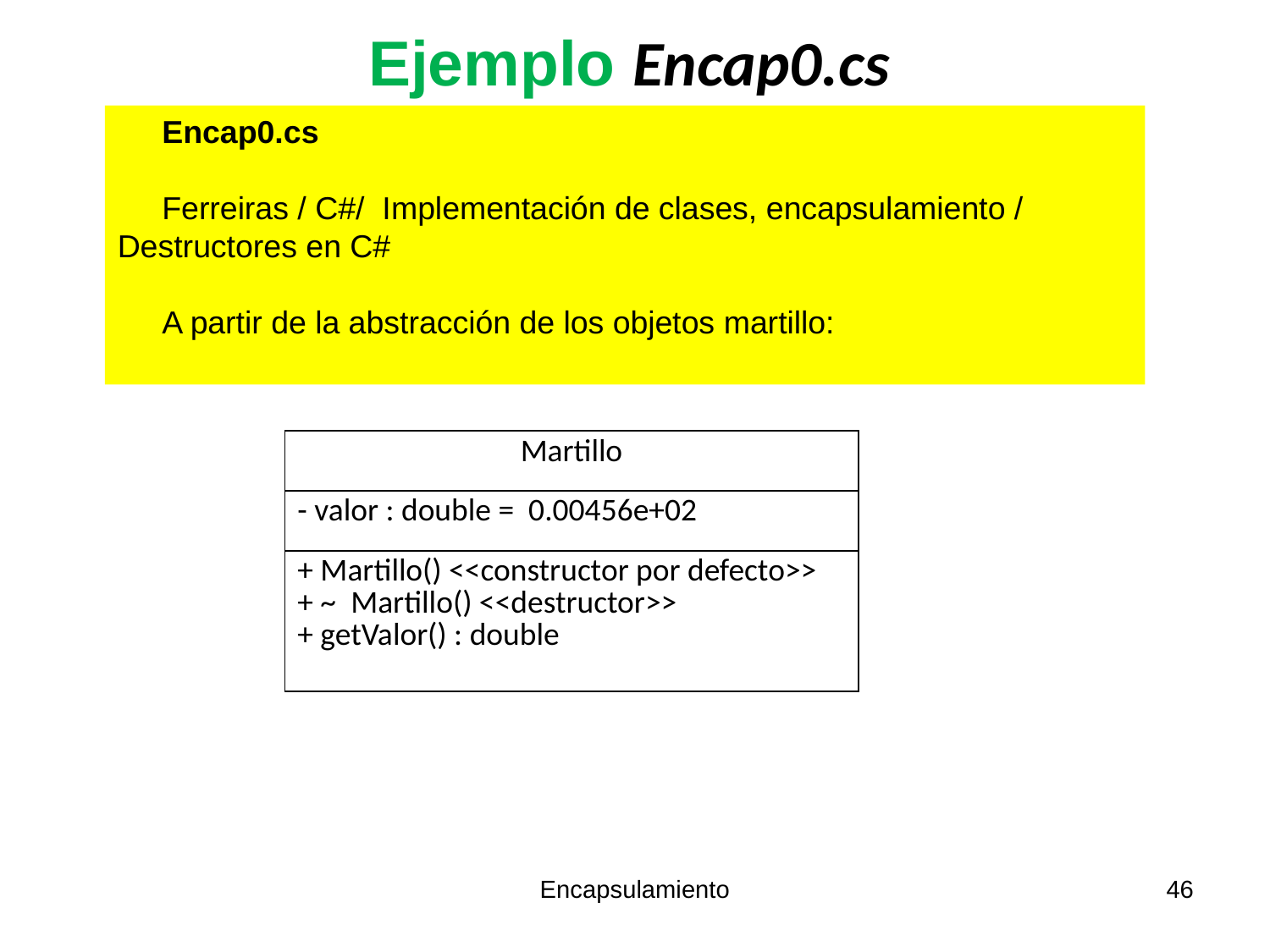

# Ejemplo Encap0.cs
     Encap0.cs

     Ferreiras / C#/  Implementación de clases, encapsulamiento / Destructores en C#

     A partir de la abstracción de los objetos martillo:

| Martillo |
| --- |
| - valor : double = 0.00456e+02 |
| + Martillo() <<constructor por defecto>> + ~ Martillo() <<destructor>> + getValor() : double |
Encapsulamiento
46